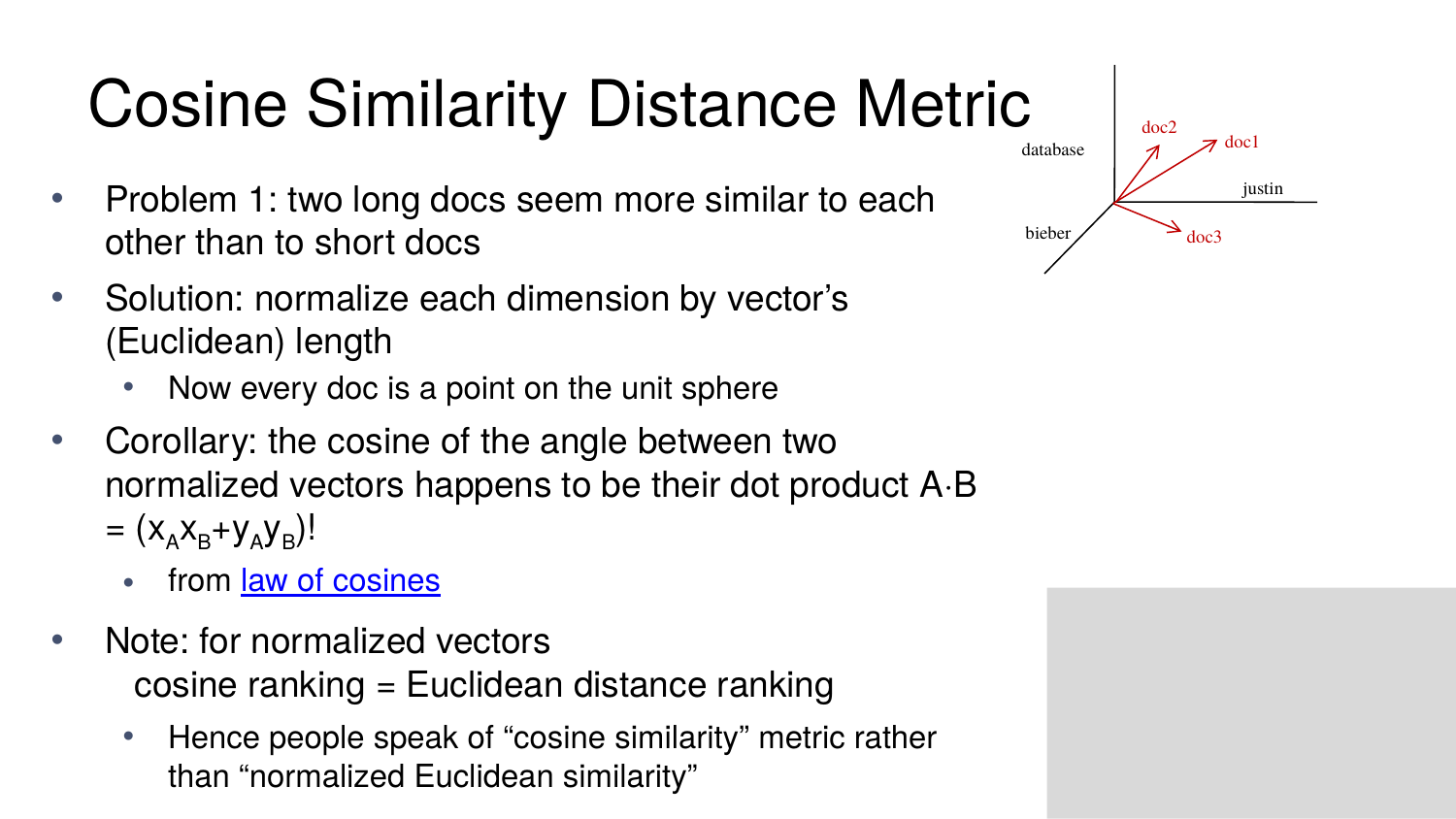

# Cosine Similarity Distance Metric
doc2
doc1
database
justin
bieber
doc3
Problem 1: two long docs seem more similar to each other than to short docs
Solution: normalize each dimension by vector’s (Euclidean) length
Now every doc is a point on the unit sphere
Corollary: the cosine of the angle between two normalized vectors happens to be their dot product A·B = (xAxB+yAyB)!
from law of cosines
Note: for normalized vectors
   cosine ranking = Euclidean distance ranking
Hence people speak of “cosine similarity” metric rather than “normalized Euclidean similarity”